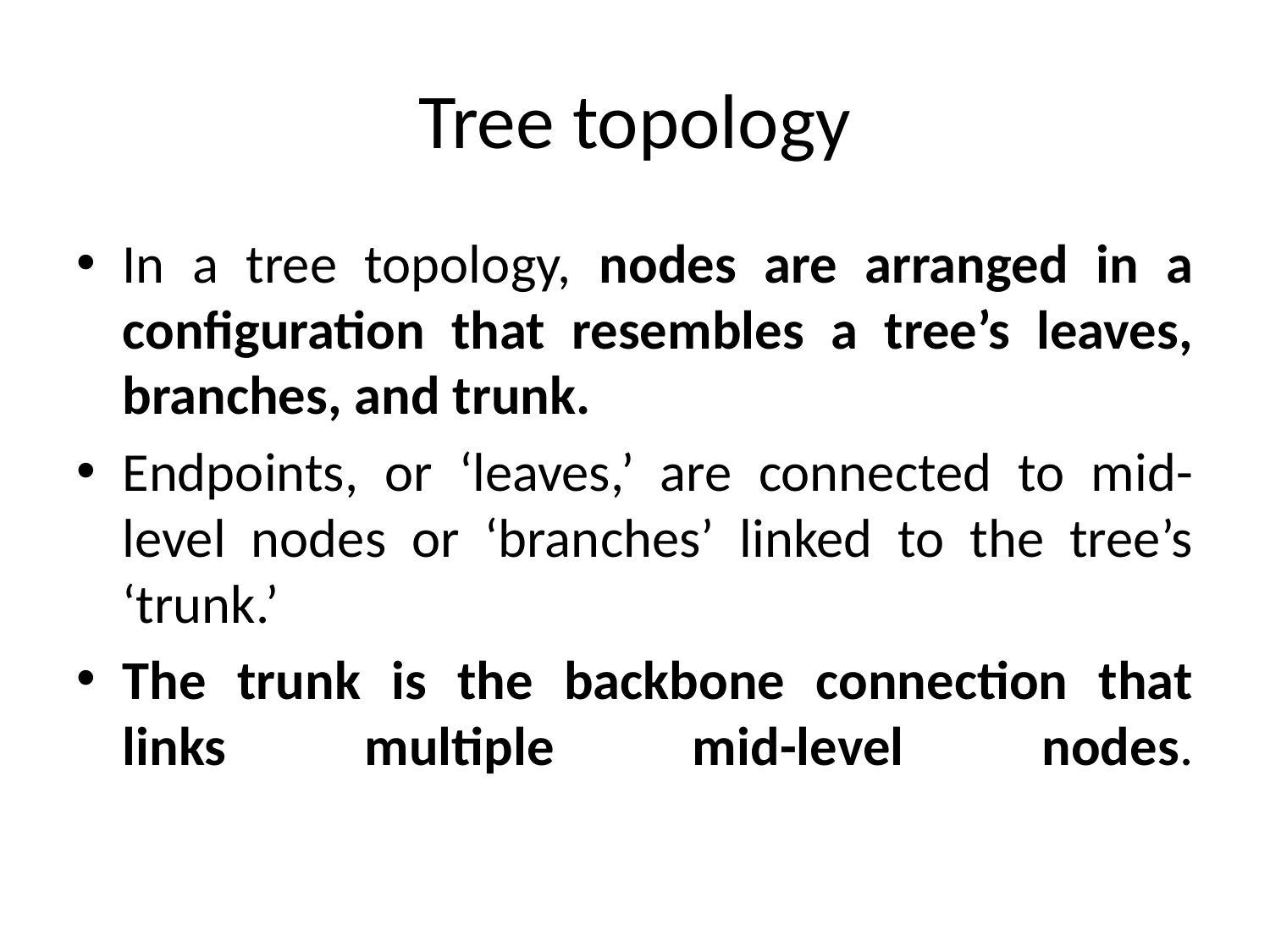

# Tree topology
In a tree topology, nodes are arranged in a configuration that resembles a tree’s leaves, branches, and trunk.
Endpoints, or ‘leaves,’ are connected to mid-level nodes or ‘branches’ linked to the tree’s ‘trunk.’
The trunk is the backbone connection that links multiple mid-level nodes.